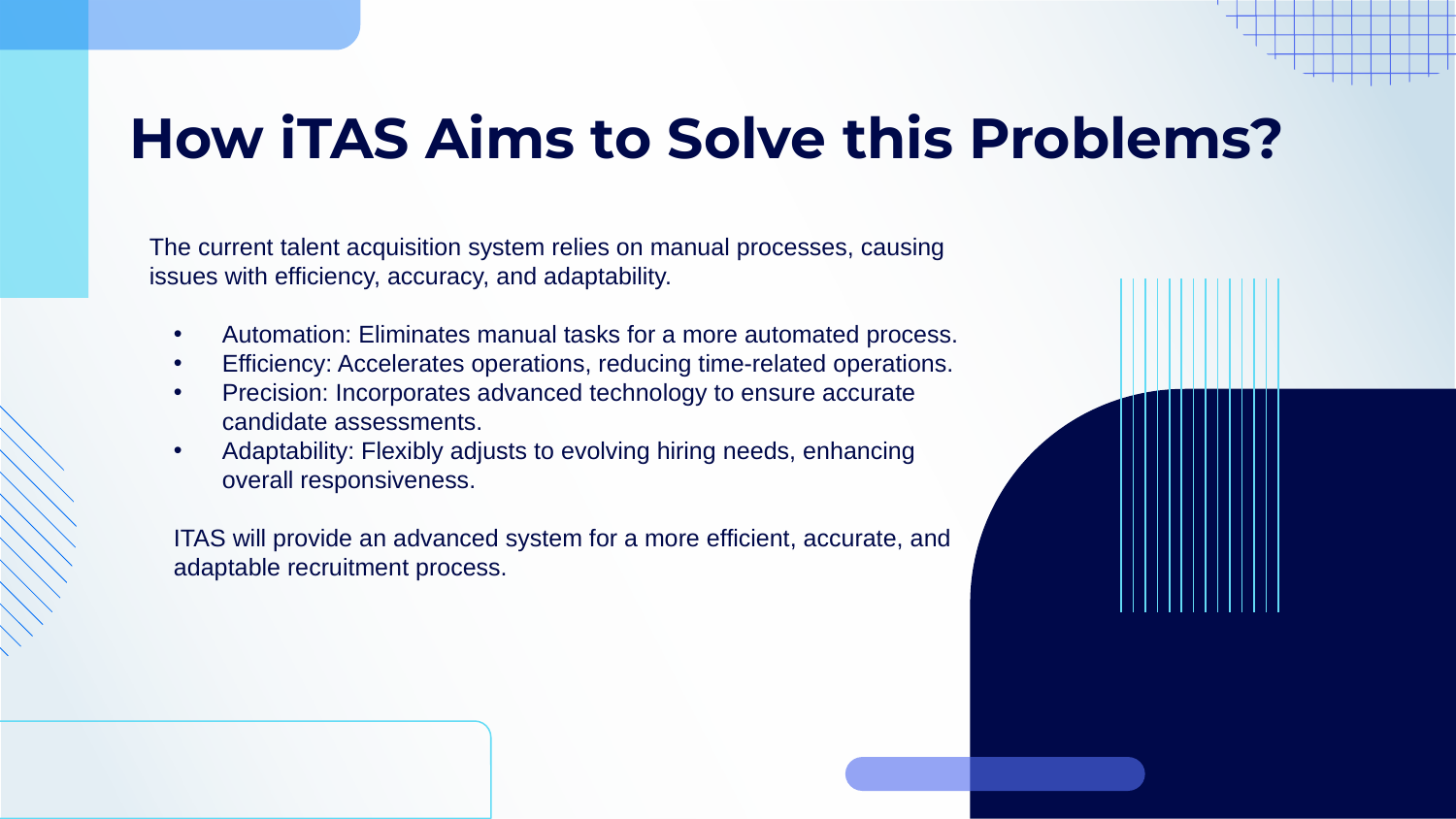

# How iTAS Aims to Solve this Problems?
The current talent acquisition system relies on manual processes, causing issues with efficiency, accuracy, and adaptability.

Automation: Eliminates manual tasks for a more automated process.
Efficiency: Accelerates operations, reducing time-related operations.
Precision: Incorporates advanced technology to ensure accurate candidate assessments.
Adaptability: Flexibly adjusts to evolving hiring needs, enhancing overall responsiveness.

ITAS will provide an advanced system for a more efficient, accurate, and adaptable recruitment process.